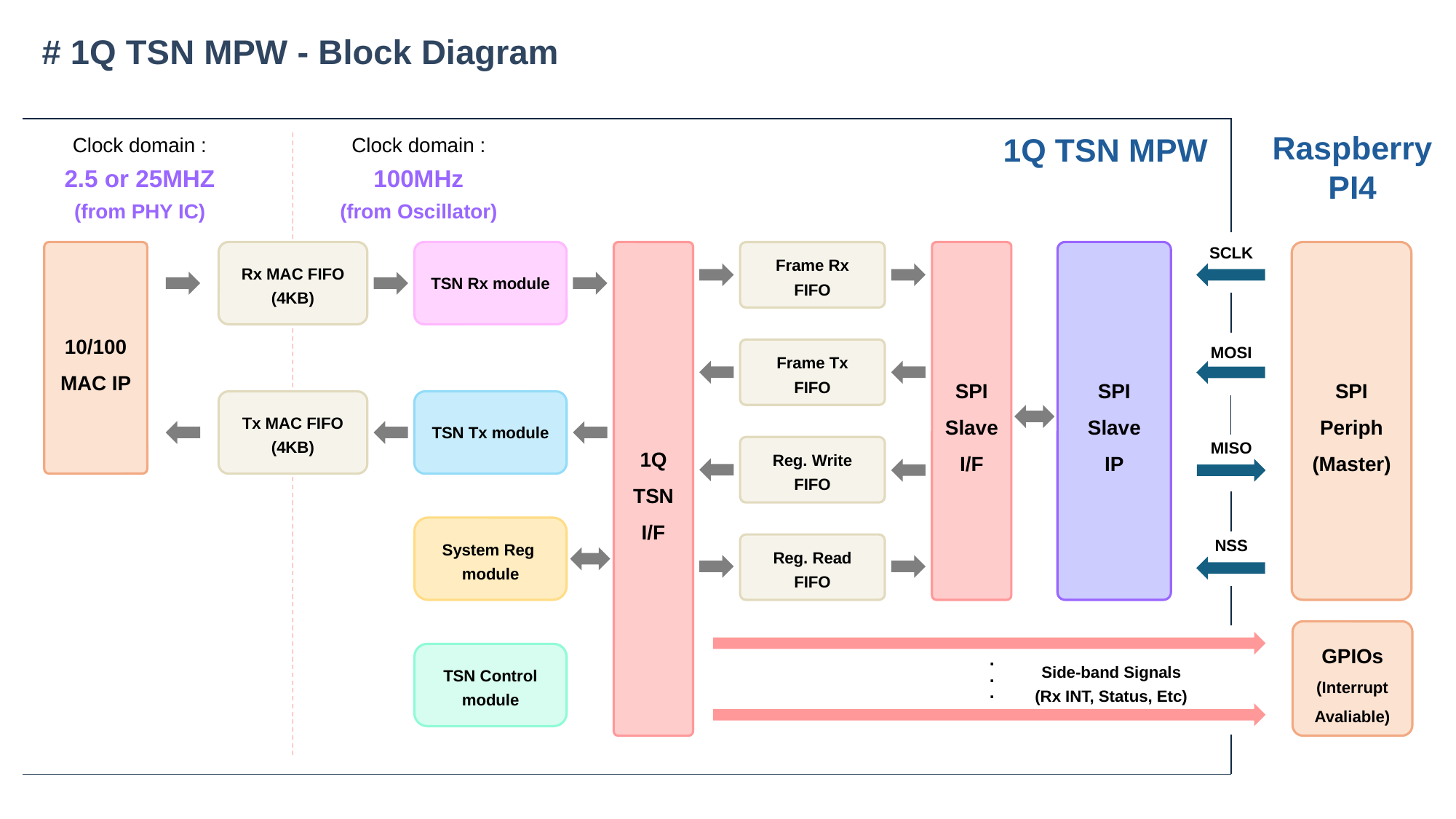

# 1Q TSN MPW - Block Diagram
Raspberry
PI4
Clock domain :
2.5 or 25MHZ
(from PHY IC)
1Q TSN MPW
Clock domain :
100MHz
(from Oscillator)
SCLK
10/100
MAC IP
1Q
TSN
I/F
SPI
Slave
I/F
TSN Rx module
Rx MAC FIFO
(4KB)
Frame Rx
FIFO
SPI
Slave
IP
SPI
Periph
(Master)

MOSI
Frame Tx
FIFO

Tx MAC FIFO
(4KB)
TSN Tx module

MISO
Reg. Write
FIFO

System Reg
module
NSS
Reg. Read
FIFO

GPIOs
(Interrupt
Avaliable)

.
.
.
TSN Control
module
Side-band Signals
(Rx INT, Status, Etc)